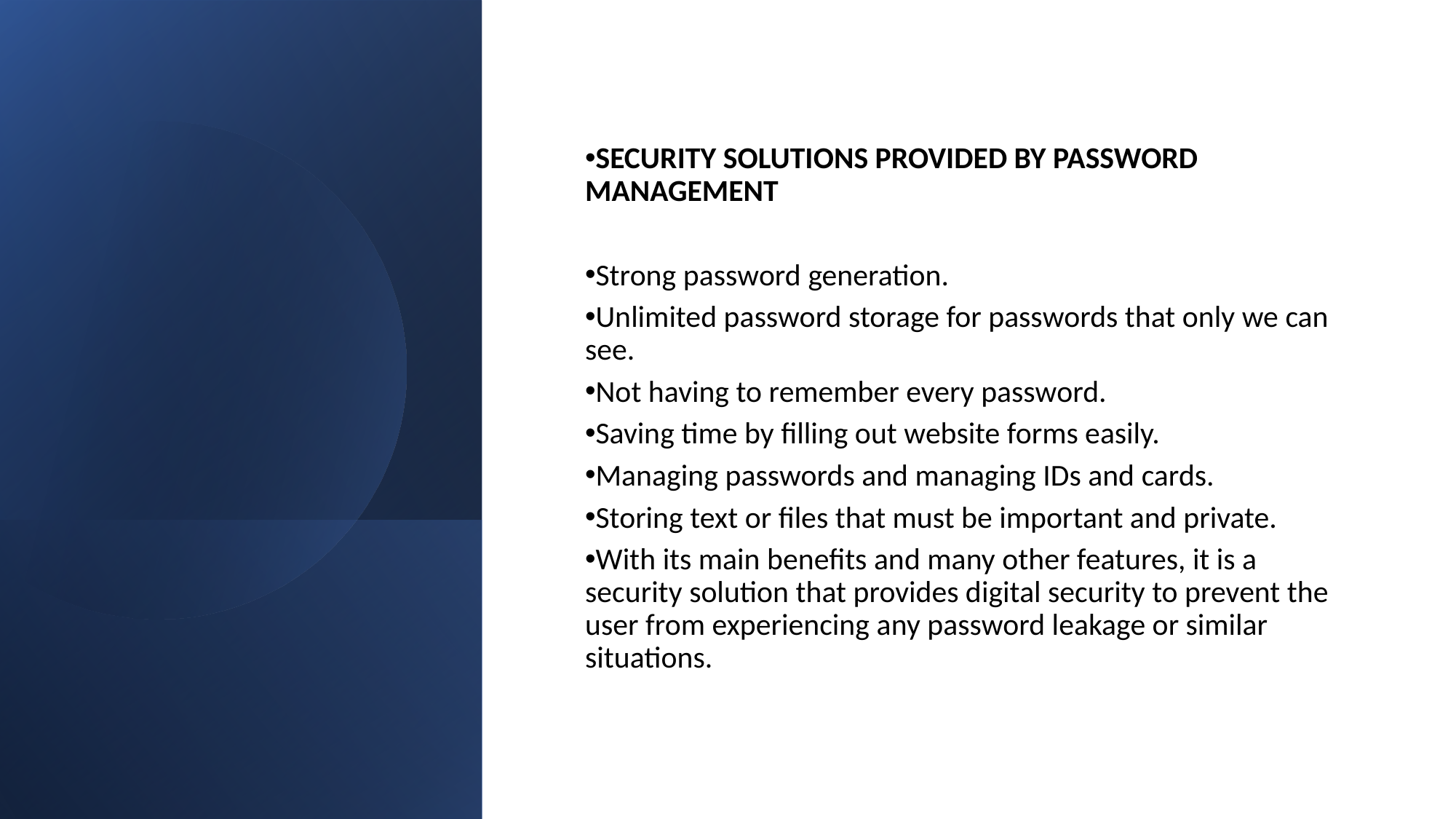

SECURITY SOLUTIONS PROVIDED BY PASSWORD  MANAGEMENT

Strong password generation.
Unlimited password storage for passwords that only we can see.
Not having to remember every password.
Saving time by filling out website forms easily.
Managing passwords and managing IDs and cards.
Storing text or files that must be important and private.
With its main benefits and many other features, it is a security solution that provides digital security to prevent the user from experiencing any password leakage or similar situations.